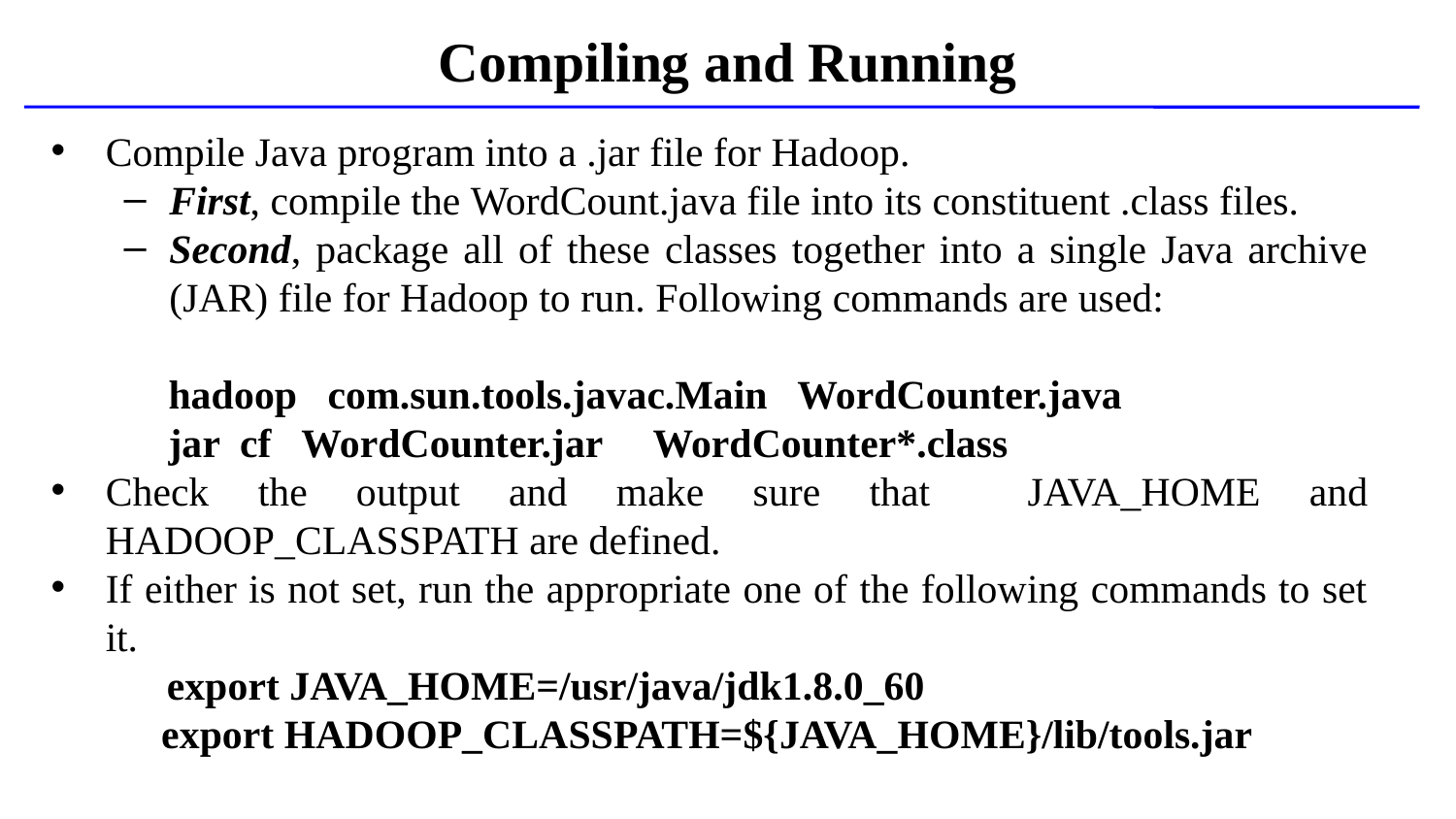

Compiling and Running

Compile Java program into a .jar file for Hadoop.
First, compile the WordCount.java file into its constituent .class files.
Second, package all of these classes together into a single Java archive (JAR) file for Hadoop to run. Following commands are used:

	hadoop   com.sun.tools.javac.Main   WordCounter.java
	jar  cf   WordCounter.jar     WordCounter*.class
Check the output and make sure that  JAVA_HOME and HADOOP_CLASSPATH are defined.
If either is not set, run the appropriate one of the following commands to set it.
	      export JAVA_HOME=/usr/java/jdk1.8.0_60
	export HADOOP_CLASSPATH=${JAVA_HOME}/lib/tools.jar